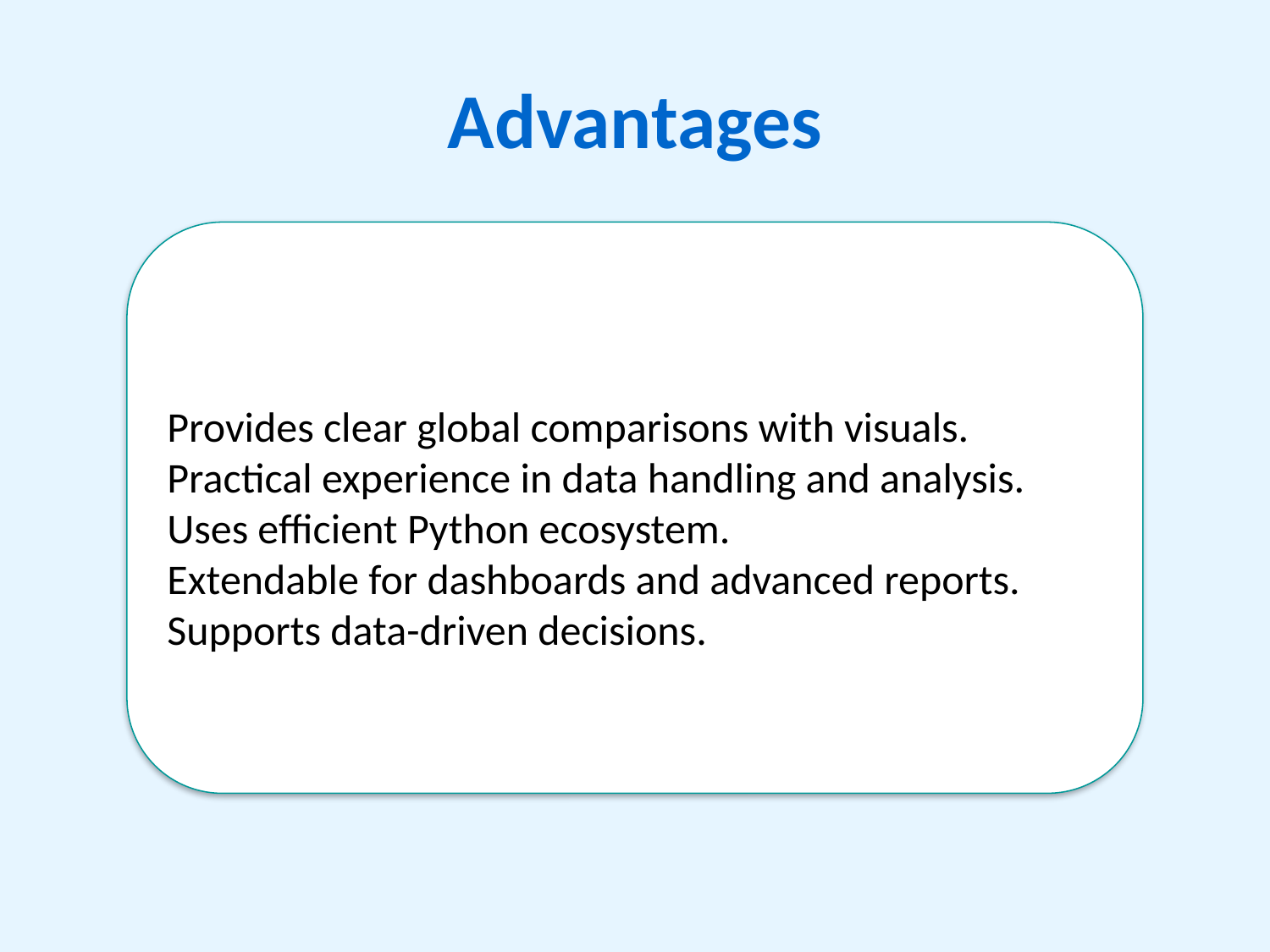

# Advantages

Provides clear global comparisons with visuals.
Practical experience in data handling and analysis.
Uses efficient Python ecosystem.
Extendable for dashboards and advanced reports.
Supports data-driven decisions.